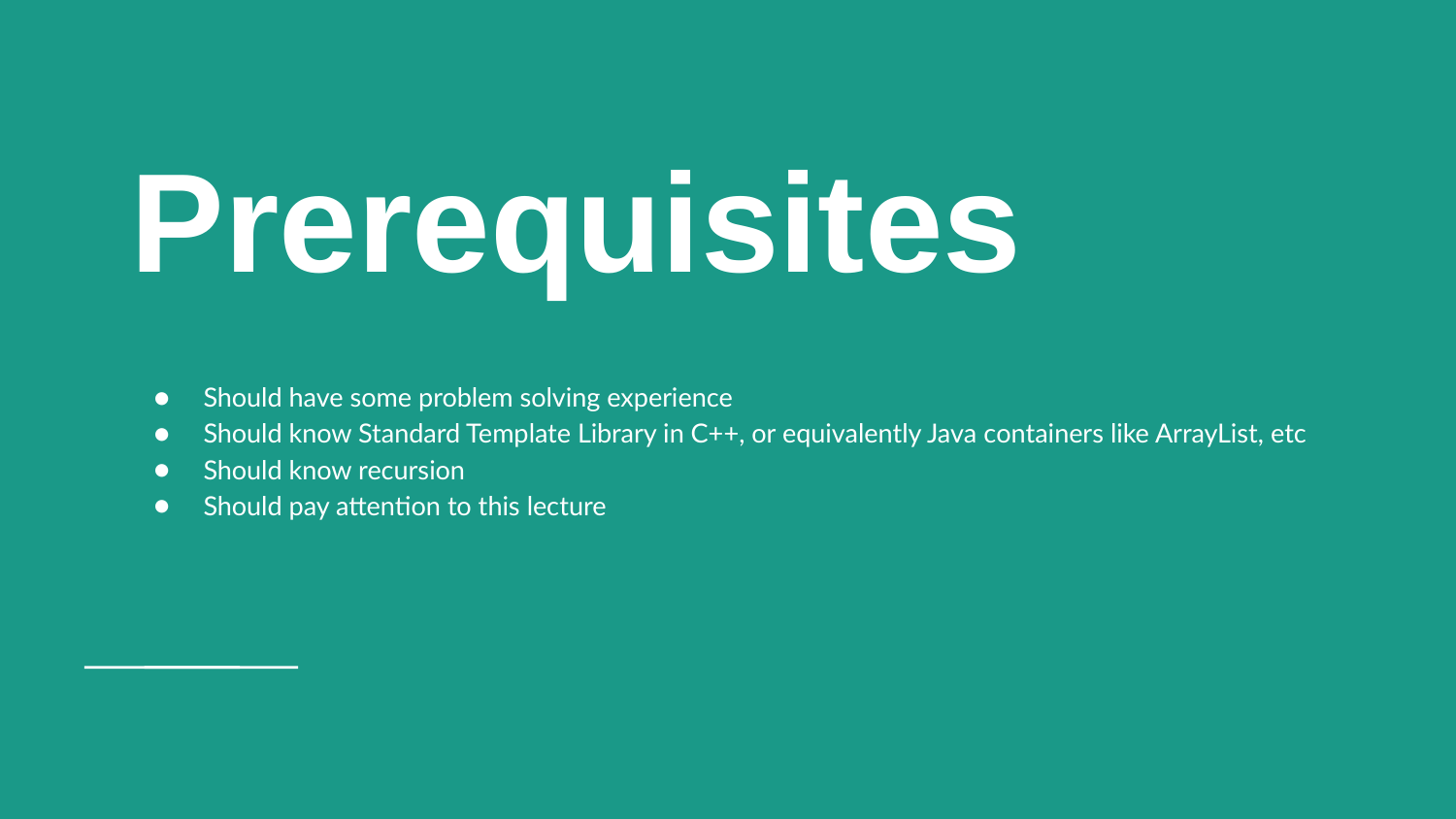

# Prerequisites
Should have some problem solving experience
Should know Standard Template Library in C++, or equivalently Java containers like ArrayList, etc
Should know recursion
Should pay attention to this lecture